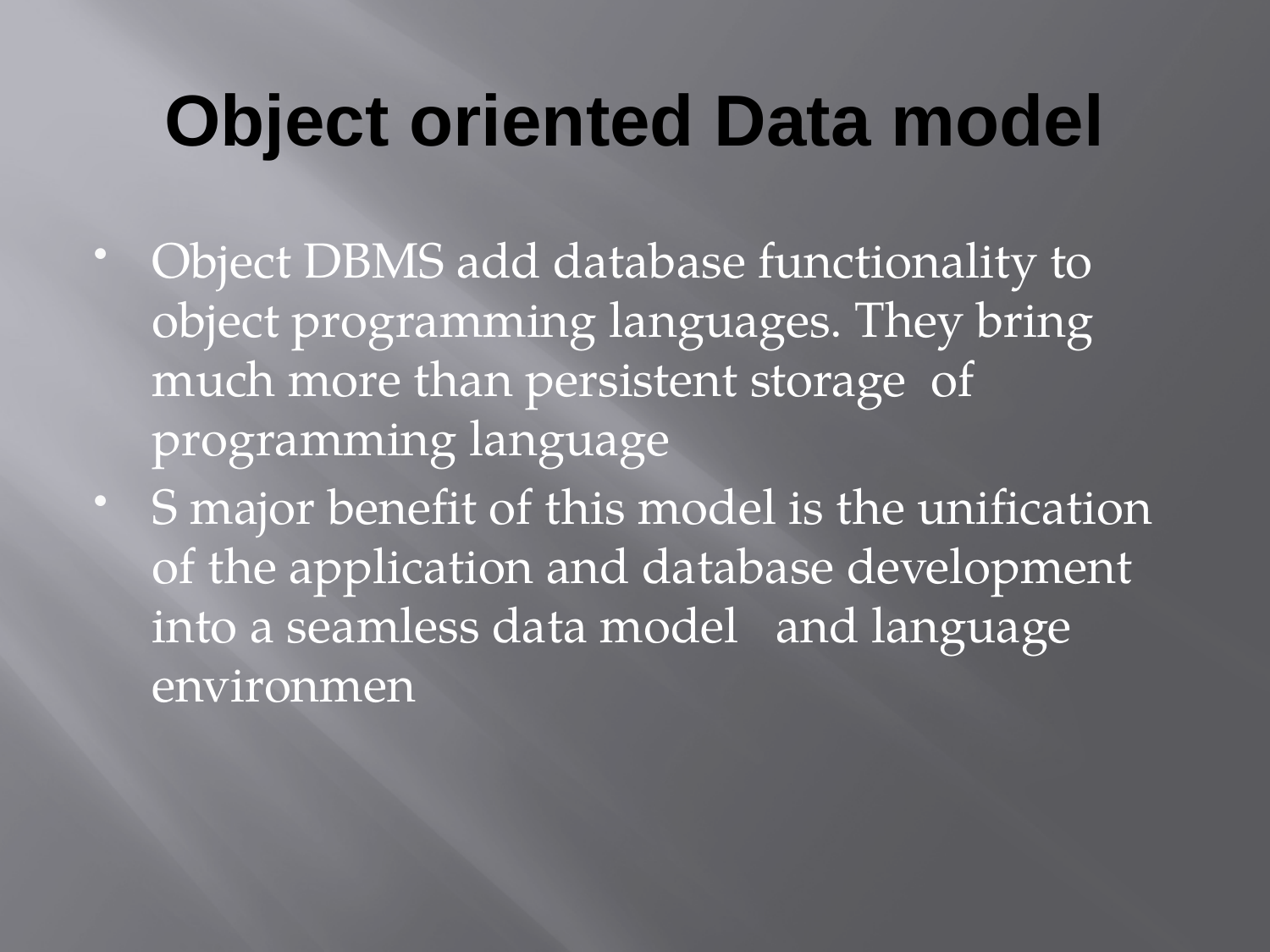

# Object oriented Data model
Object DBMS add database functionality to object programming languages. They bring much more than persistent storage  of programming language
S major benefit of this model is the unification of the application and database development into a seamless data model   and language environmen